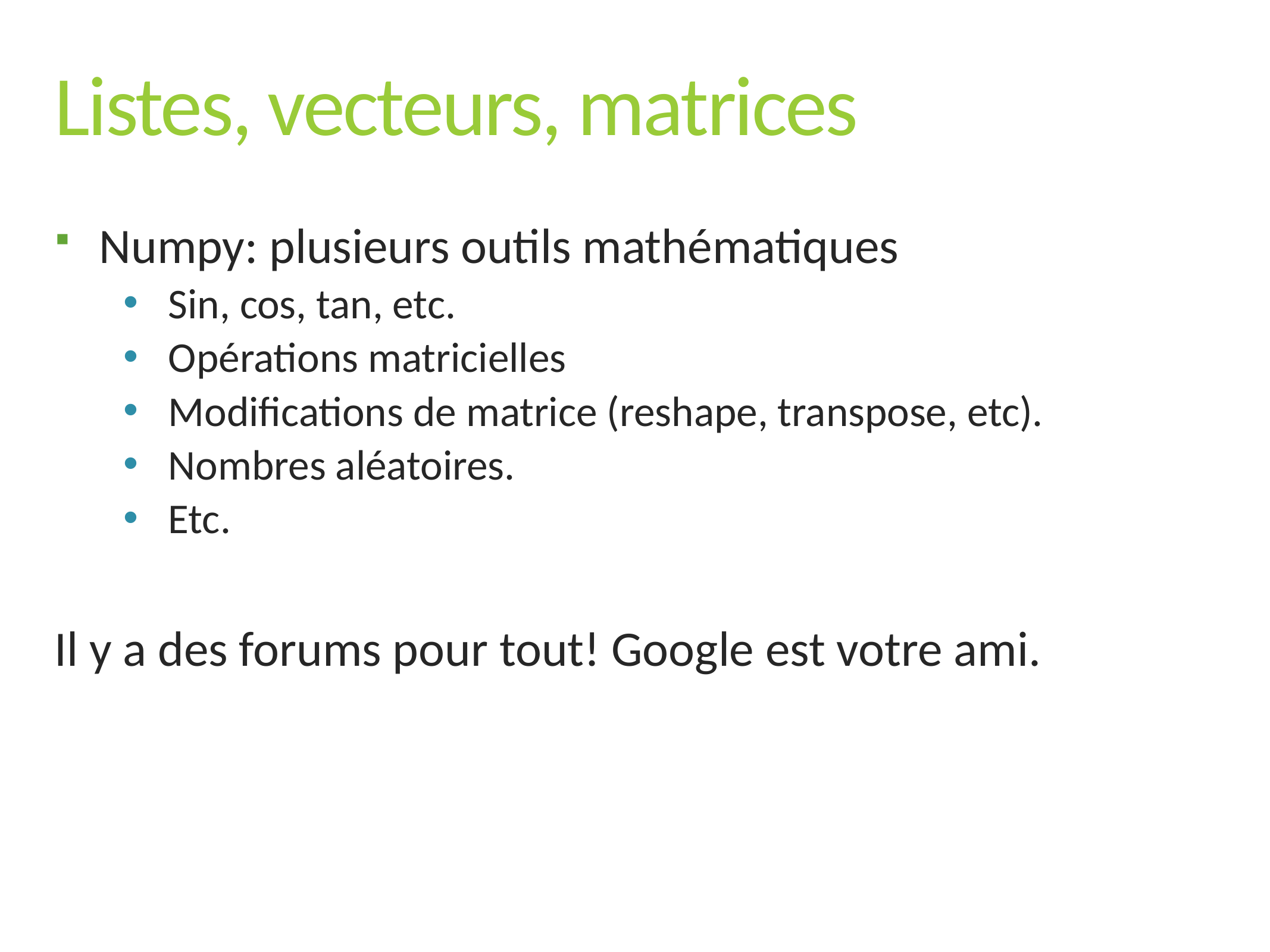

# Listes, vecteurs, matrices
Numpy: plusieurs outils mathématiques
Sin, cos, tan, etc.
Opérations matricielles
Modifications de matrice (reshape, transpose, etc).
Nombres aléatoires.
Etc.

Il y a des forums pour tout! Google est votre ami.